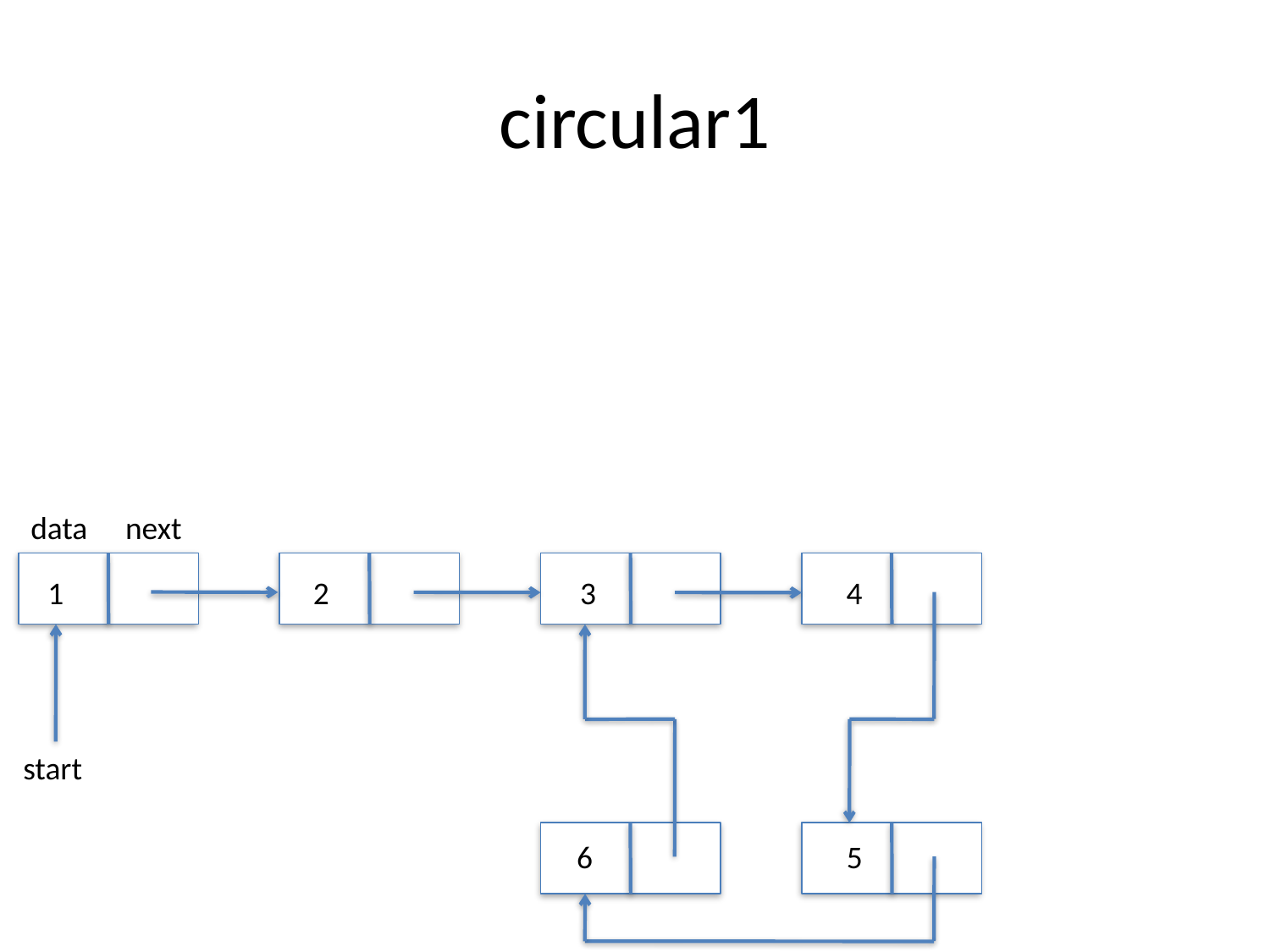

# circular1
data
next

1
2
3
4
start

6
5